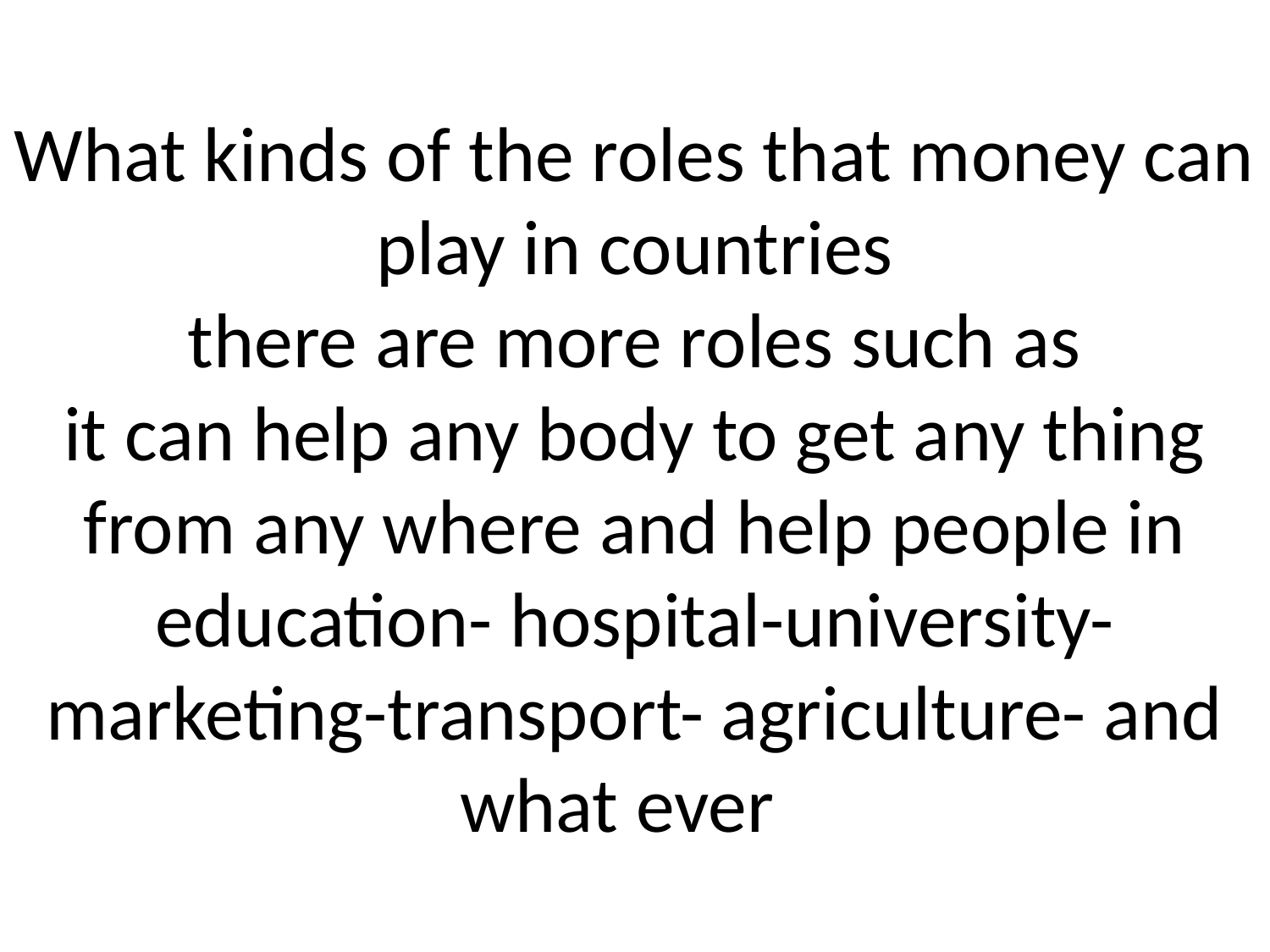

# What kinds of the roles that money can play in countries there are more roles such as it can help any body to get any thing from any where and help people in education- hospital-university-marketing-transport- agriculture- and what ever